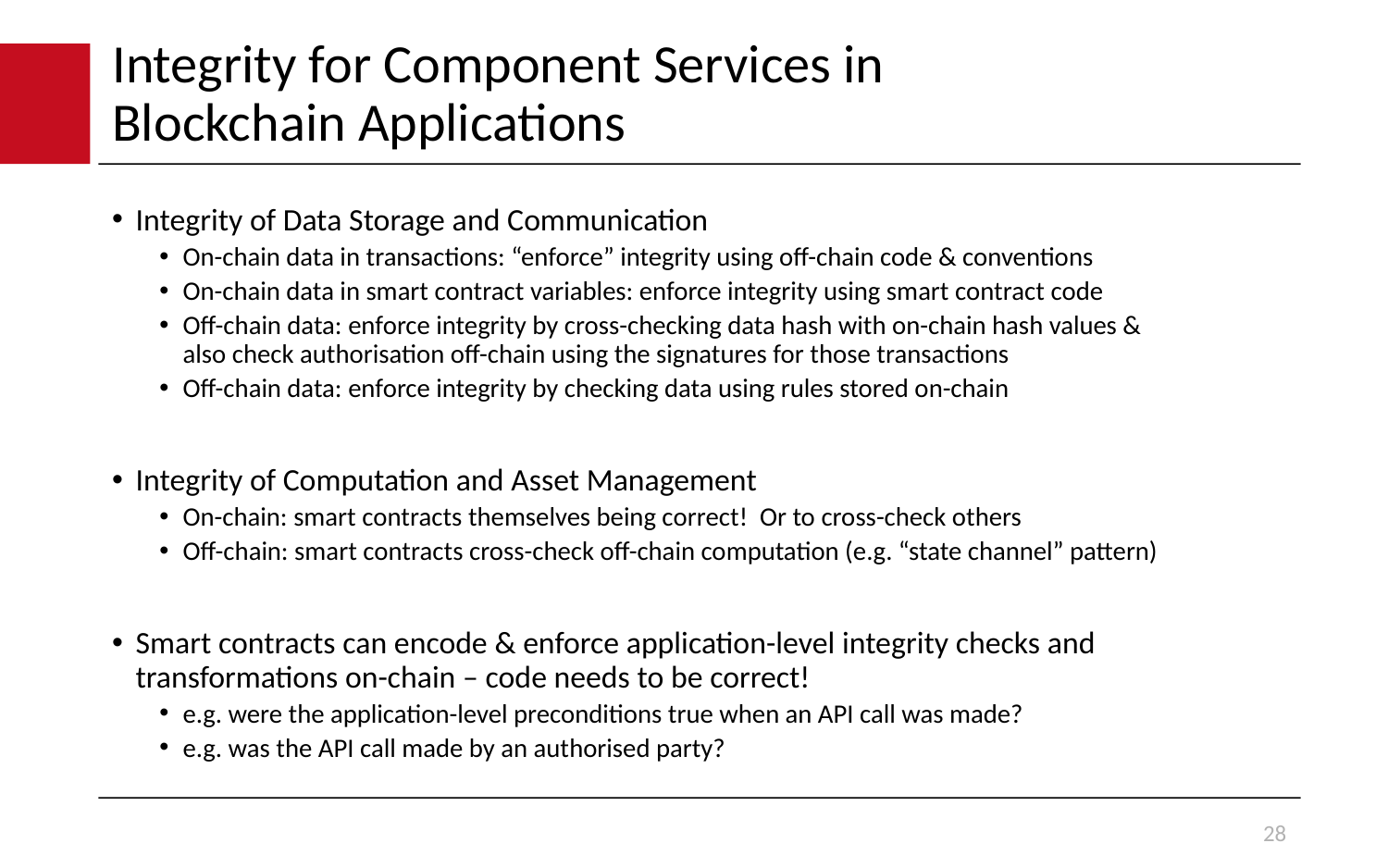

# Integrity for Component Services in Blockchain Applications
Integrity of Data Storage and Communication
On-chain data in transactions: “enforce” integrity using off-chain code & conventions
On-chain data in smart contract variables: enforce integrity using smart contract code
Off-chain data: enforce integrity by cross-checking data hash with on-chain hash values &
also check authorisation off-chain using the signatures for those transactions
Off-chain data: enforce integrity by checking data using rules stored on-chain

Integrity of Computation and Asset Management
On-chain: smart contracts themselves being correct!  Or to cross-check others
Off-chain: smart contracts cross-check off-chain computation (e.g. “state channel” pattern)

Smart contracts can encode & enforce application-level integrity checks and transformations on-chain – code needs to be correct!
e.g. were the application-level preconditions true when an API call was made?
e.g. was the API call made by an authorised party?
28